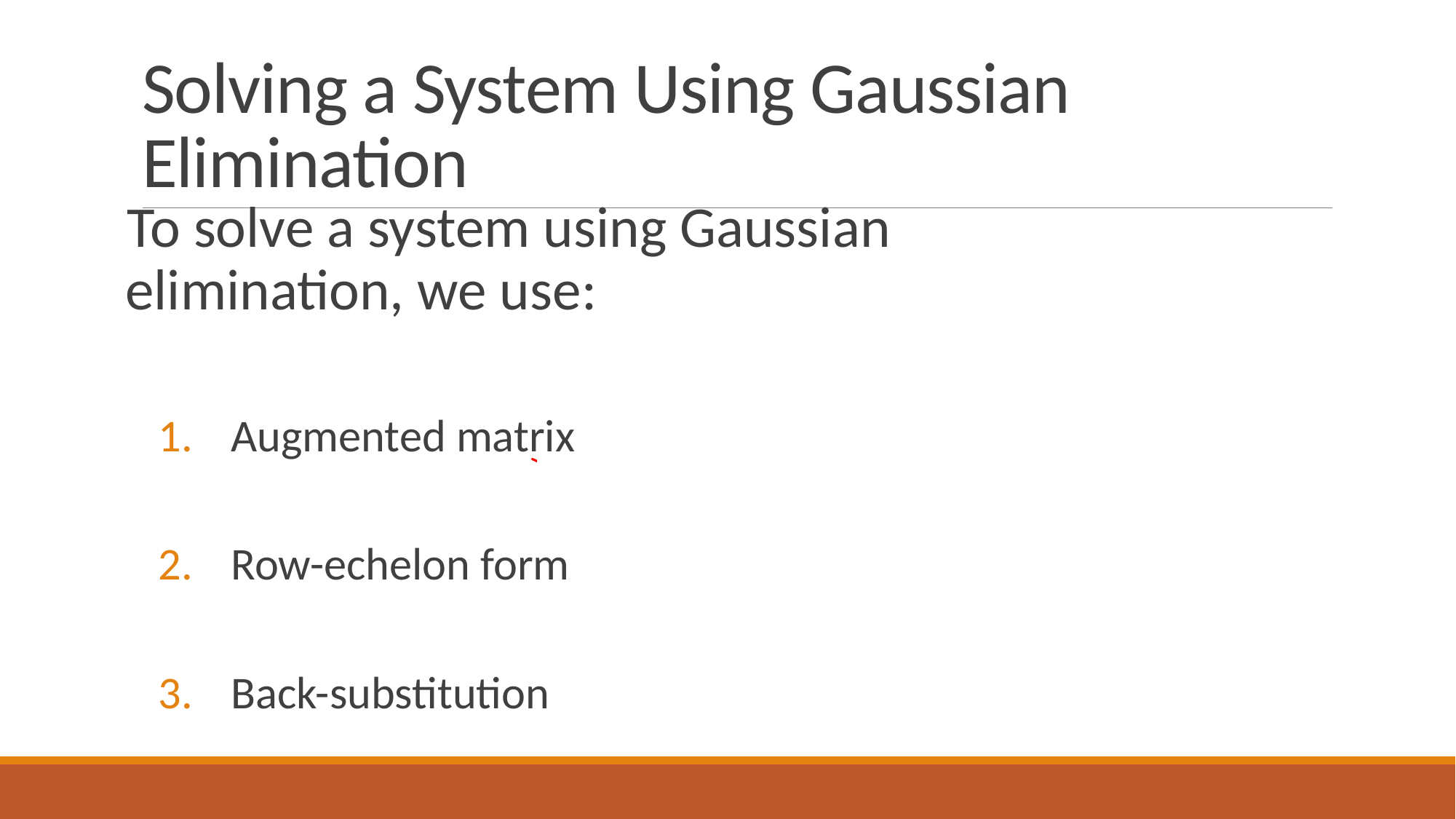

# Solving a System Using Gaussian Elimination
To solve a system using Gaussian elimination, we use:

Augmented matrix

Row-echelon form

Back-substitution